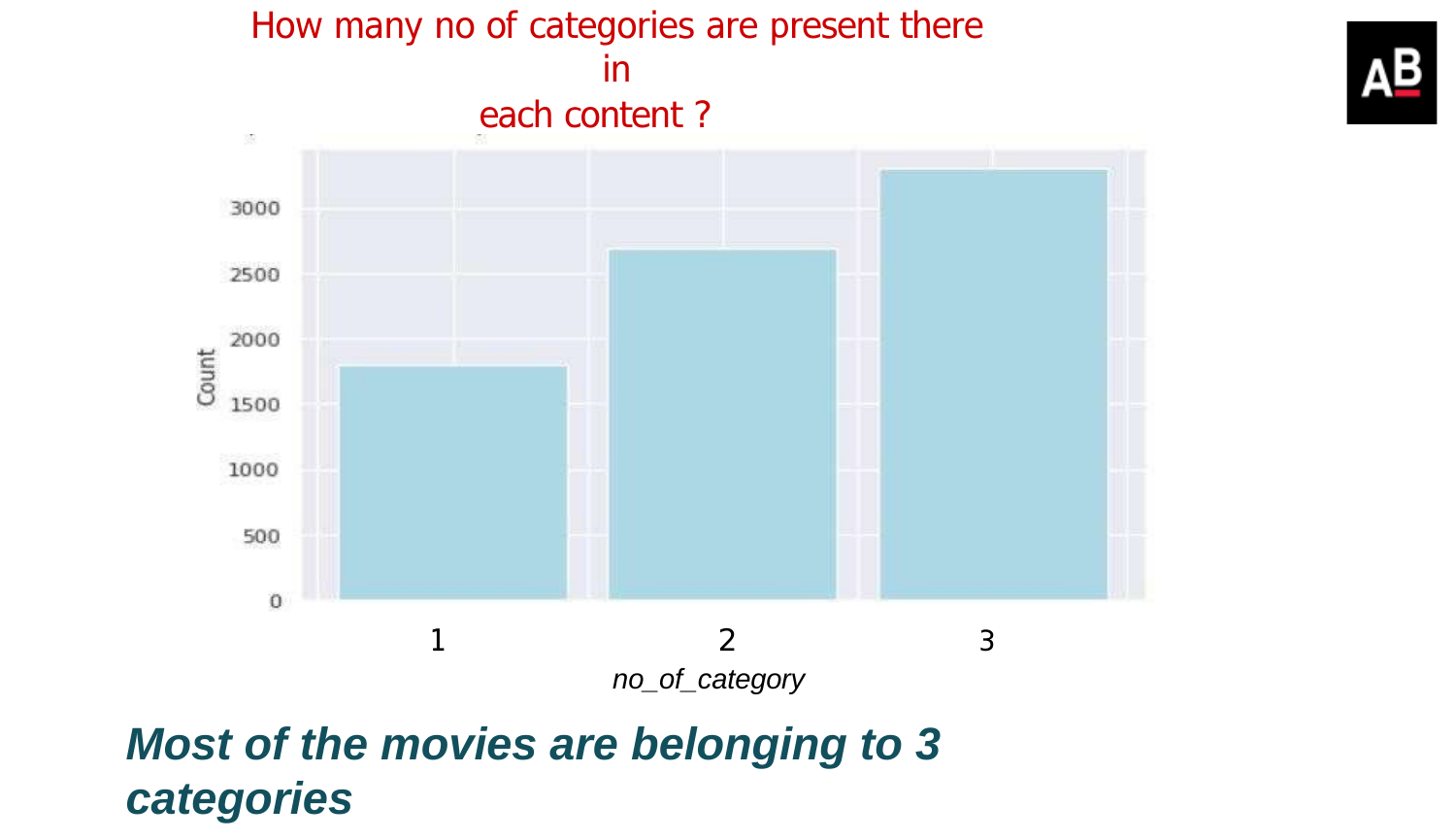

# How many no of categories are present there in
each content ?

2
no_of_category
1
3
Most of the movies are belonging to 3 categories